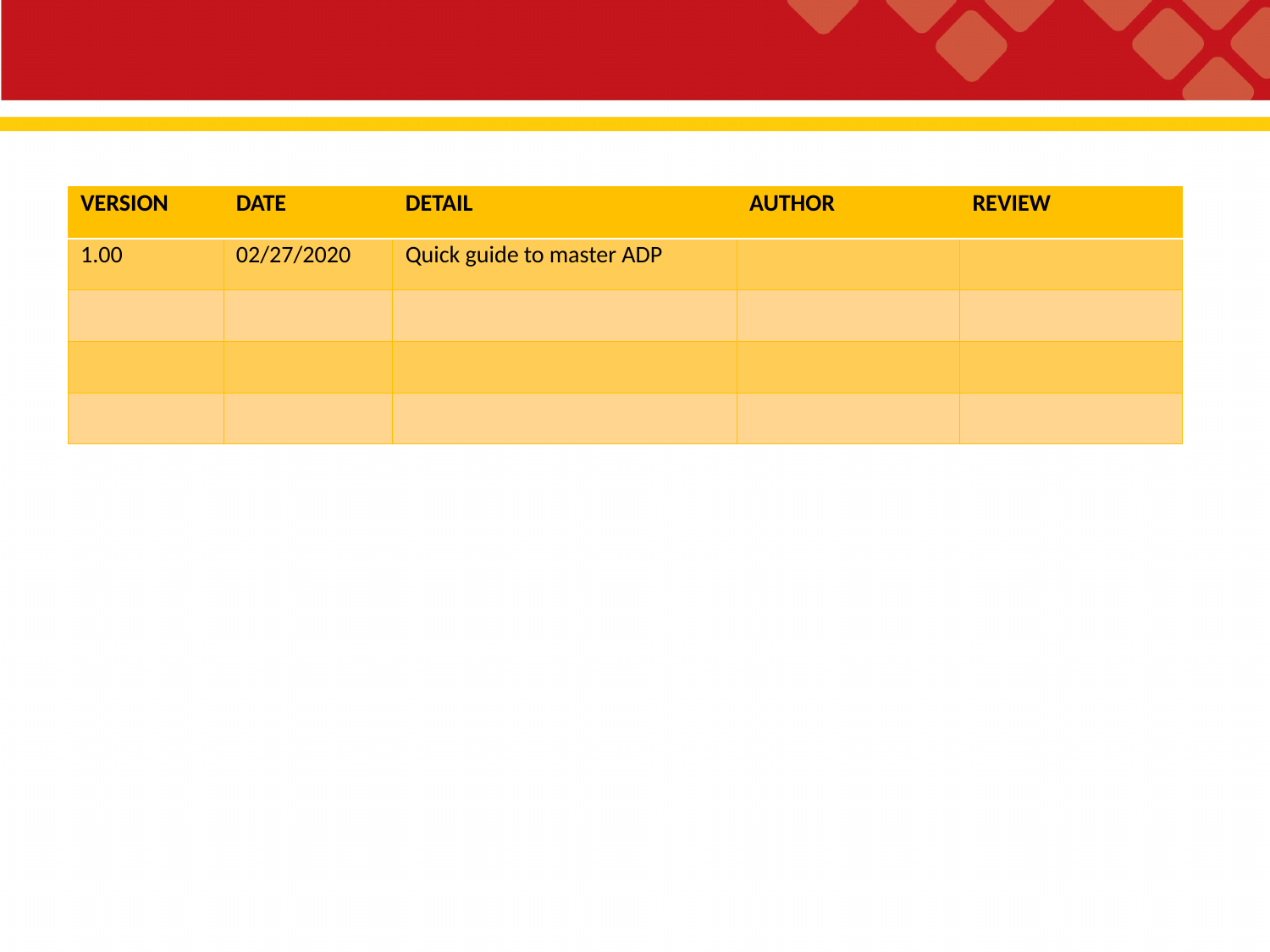

| VERSION | DATE | DETAIL | AUTHOR | REVIEW |
| --- | --- | --- | --- | --- |
| 1.00 | 02/27/2020 | Quick guide to master ADP |  |  |
|  |  |  |  |  |
|  |  |  |  |  |
|  |  |  |  |  |